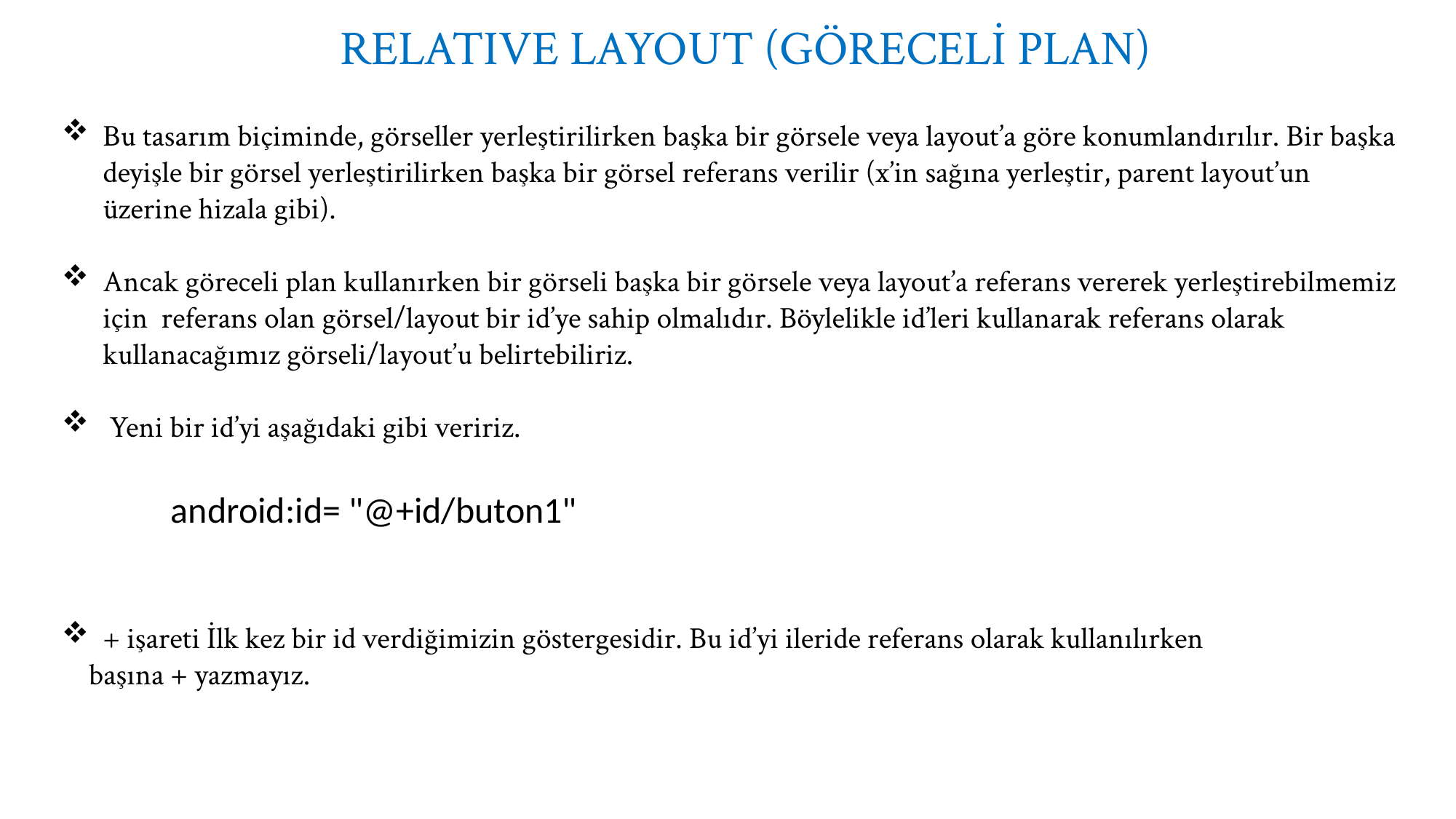

RELATIVE LAYOUT (GÖRECELİ PLAN)
Bu tasarım biçiminde, görseller yerleştirilirken başka bir görsele veya layout’a göre konumlandırılır. Bir başka deyişle bir görsel yerleştirilirken başka bir görsel referans verilir (x’in sağına yerleştir, parent layout’un üzerine hizala gibi).

Ancak göreceli plan kullanırken bir görseli başka bir görsele veya layout’a referans vererek yerleştirebilmemiz için  referans olan görsel/layout bir id’ye sahip olmalıdır. Böylelikle id’leri kullanarak referans olarak kullanacağımız görseli/layout’u belirtebiliriz.

 Yeni bir id’yi aşağıdaki gibi veririz.

	android:id= "@+id/buton1"

+ işareti İlk kez bir id verdiğimizin göstergesidir. Bu id’yi ileride referans olarak kullanılırken
    başına + yazmayız.